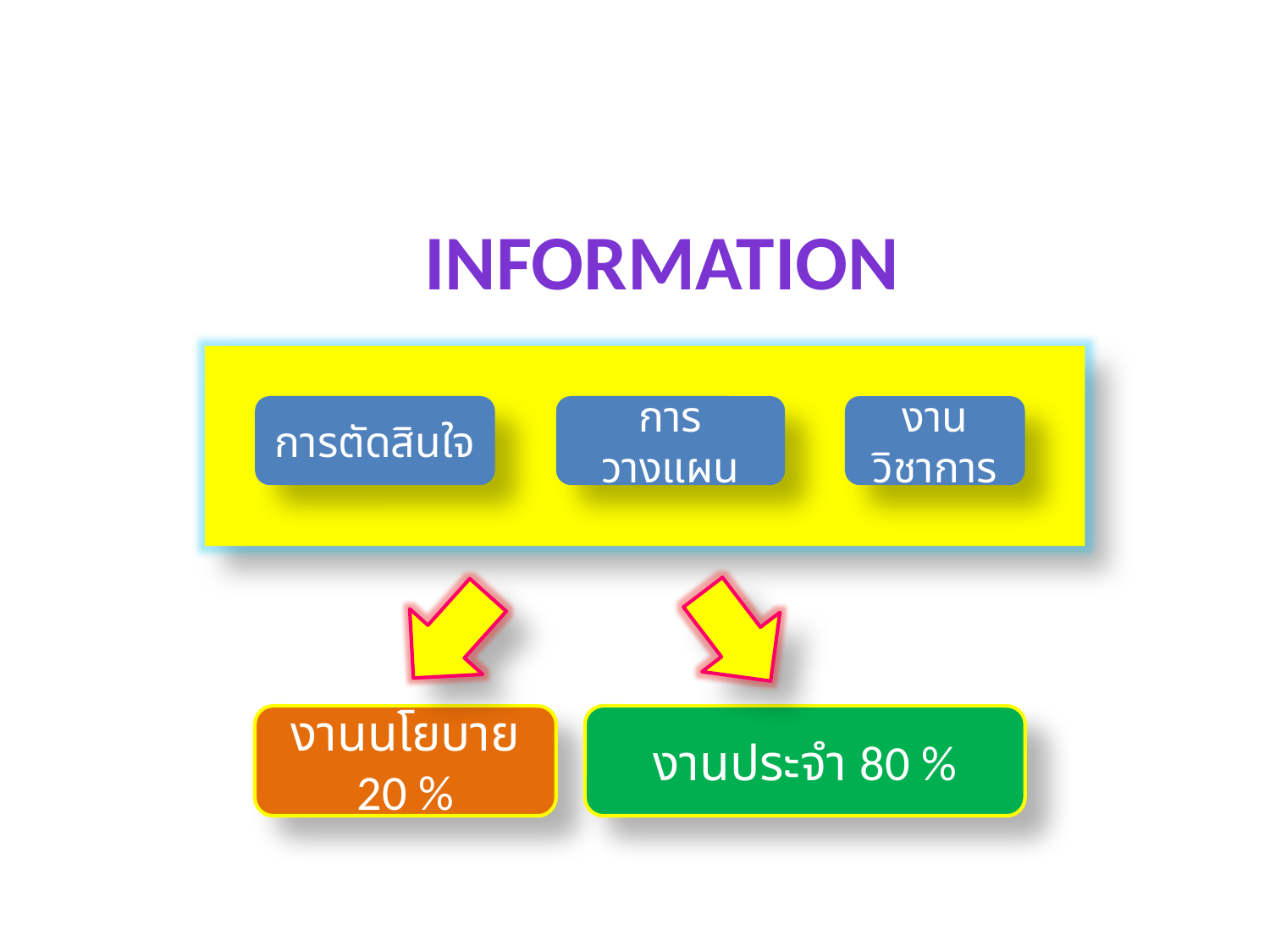

Information

การตัดสินใจ
การวางแผน
งานวิชาการ

งานนโยบาย 20 %
งานประจำ 80 %